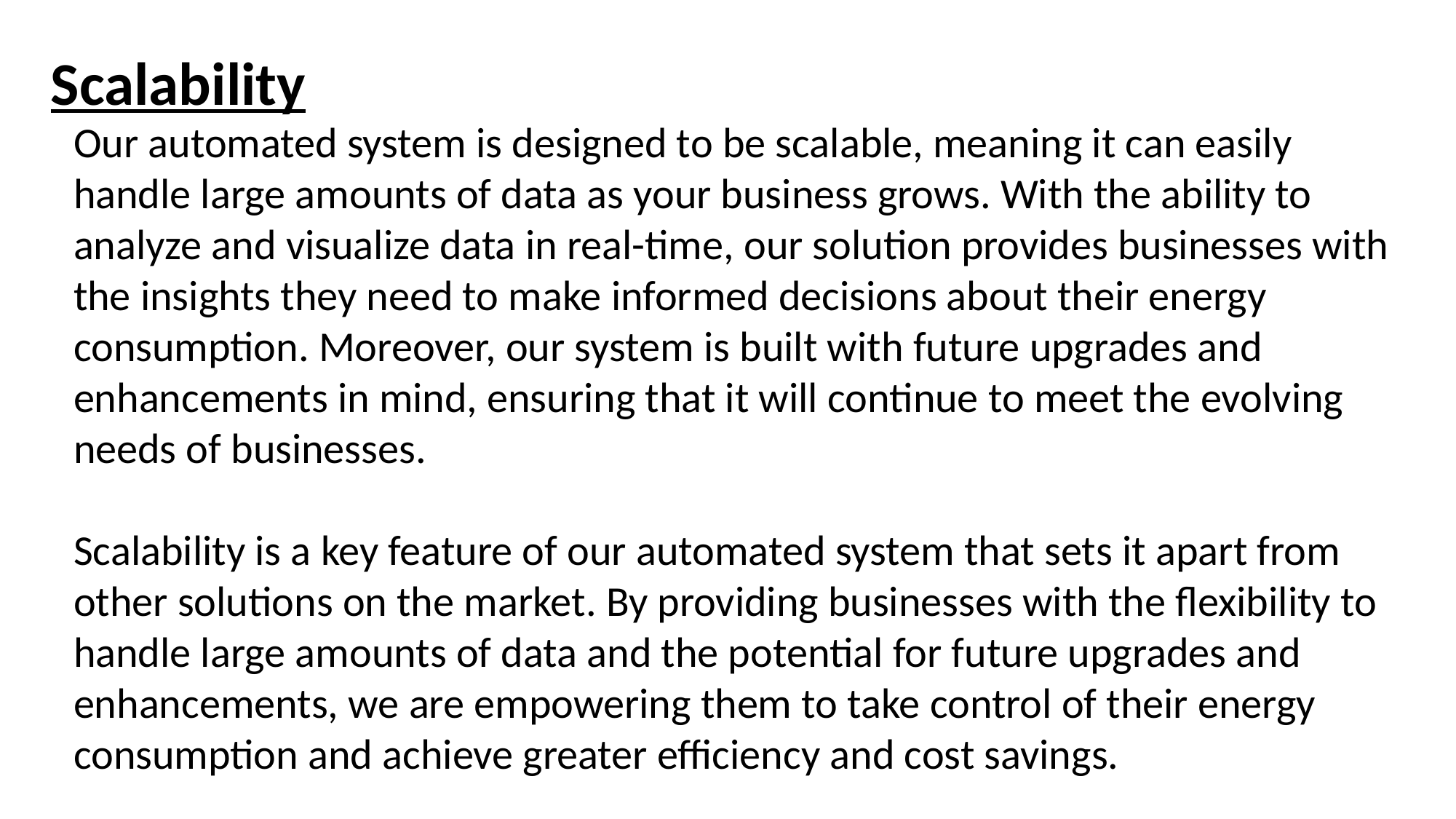

Scalability
Our automated system is designed to be scalable, meaning it can easily handle large amounts of data as your business grows. With the ability to analyze and visualize data in real-time, our solution provides businesses with the insights they need to make informed decisions about their energy consumption. Moreover, our system is built with future upgrades and enhancements in mind, ensuring that it will continue to meet the evolving needs of businesses.

Scalability is a key feature of our automated system that sets it apart from other solutions on the market. By providing businesses with the flexibility to handle large amounts of data and the potential for future upgrades and enhancements, we are empowering them to take control of their energy consumption and achieve greater efficiency and cost savings.